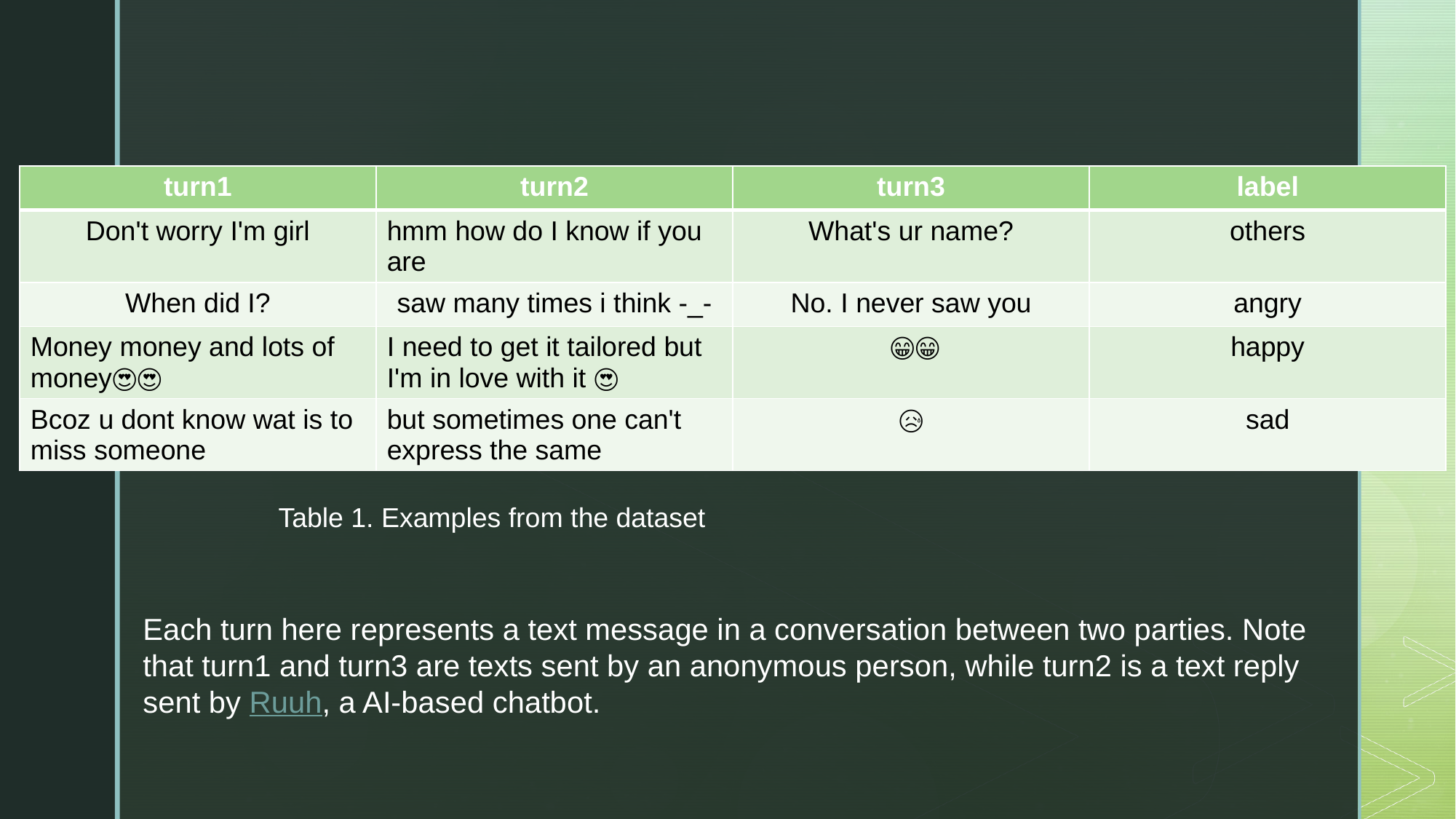

| turn1 | turn2 | turn3 | label |
| --- | --- | --- | --- |
| Don't worry I'm girl | hmm how do I know if you are | What's ur name? | others |
| When did I? | saw many times i think -\_- | No. I never saw you | angry |
| Money money and lots of money😍😍 | I need to get it tailored but I'm in love with it 😍 | 😁😁 | happy |
| Bcoz u dont know wat is to miss someone | but sometimes one can't express the same | 😥 | sad |
 Table 1. Examples from the dataset
Each turn here represents a text message in a conversation between two parties. Note that turn1 and turn3 are texts sent by an anonymous person, while turn2 is a text reply sent by Ruuh, a AI-based chatbot.